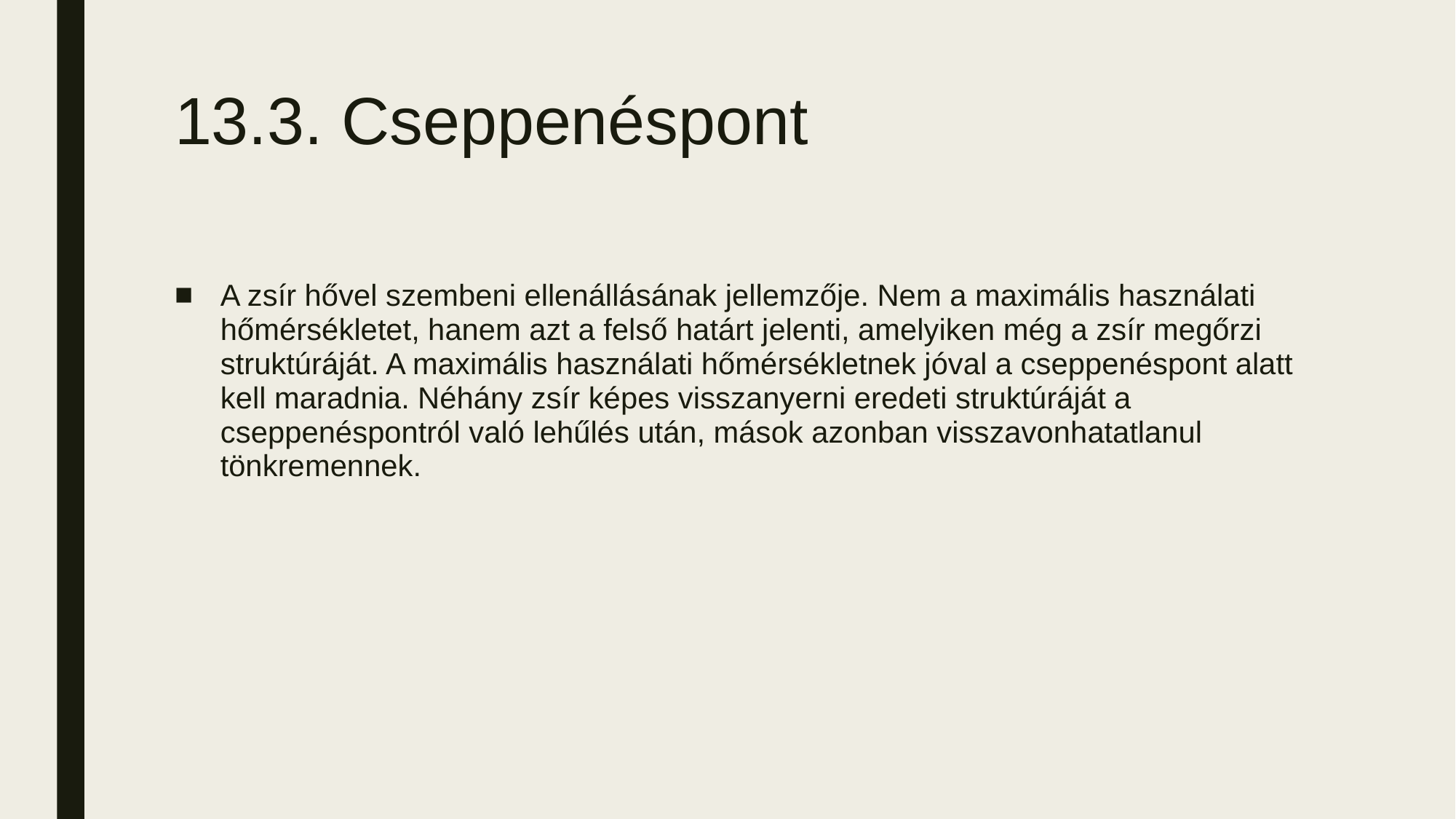

# 13.3. Cseppenéspont
A zsír hővel szembeni ellenállásának jellemzője. Nem a maximális használati hőmérsékletet, hanem azt a felső határt jelenti, amelyiken még a zsír megőrzi struktúráját. A maximális használati hőmérsékletnek jóval a cseppenéspont alatt kell maradnia. Néhány zsír képes visszanyerni eredeti struktúráját a cseppenéspontról való lehűlés után, mások azonban visszavonhatatlanul tönkremennek.